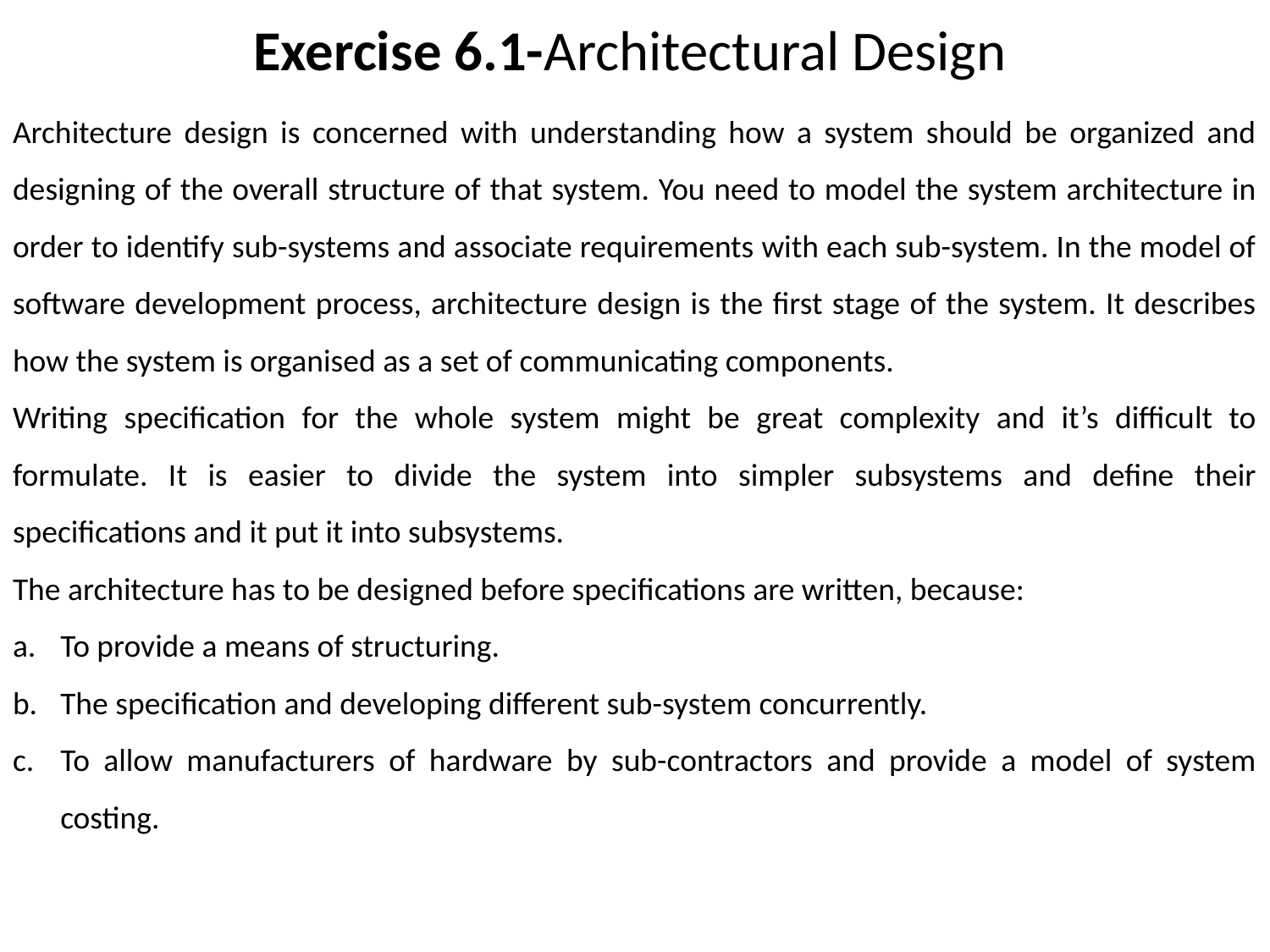

# Exercise 6.1-Architectural Design
Architecture design is concerned with understanding how a system should be organized and designing of the overall structure of that system. You need to model the system architecture in order to identify sub-systems and associate requirements with each sub-system. In the model of software development process, architecture design is the first stage of the system. It describes how the system is organised as a set of communicating components.
Writing specification for the whole system might be great complexity and it’s difficult to formulate. It is easier to divide the system into simpler subsystems and define their specifications and it put it into subsystems.
The architecture has to be designed before specifications are written, because:
To provide a means of structuring.
The specification and developing different sub-system concurrently.
To allow manufacturers of hardware by sub-contractors and provide a model of system costing.